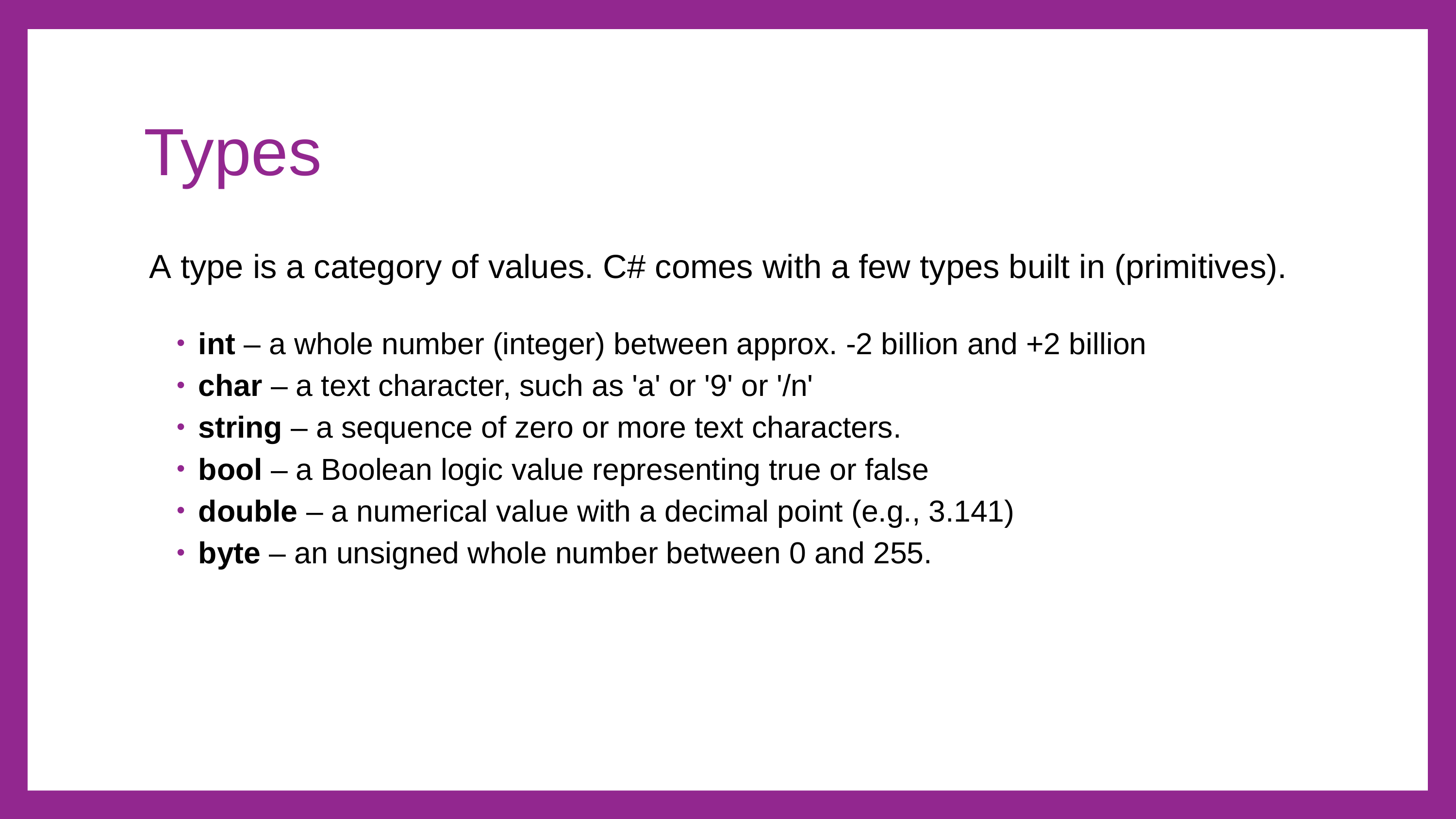

# Types
A type is a category of values. C# comes with a few types built in (primitives).
int – a whole number (integer) between approx. -2 billion and +2 billion
char – a text character, such as 'a' or '9' or '/n'
string – a sequence of zero or more text characters.
bool – a Boolean logic value representing true or false
double – a numerical value with a decimal point (e.g., 3.141)
byte – an unsigned whole number between 0 and 255.